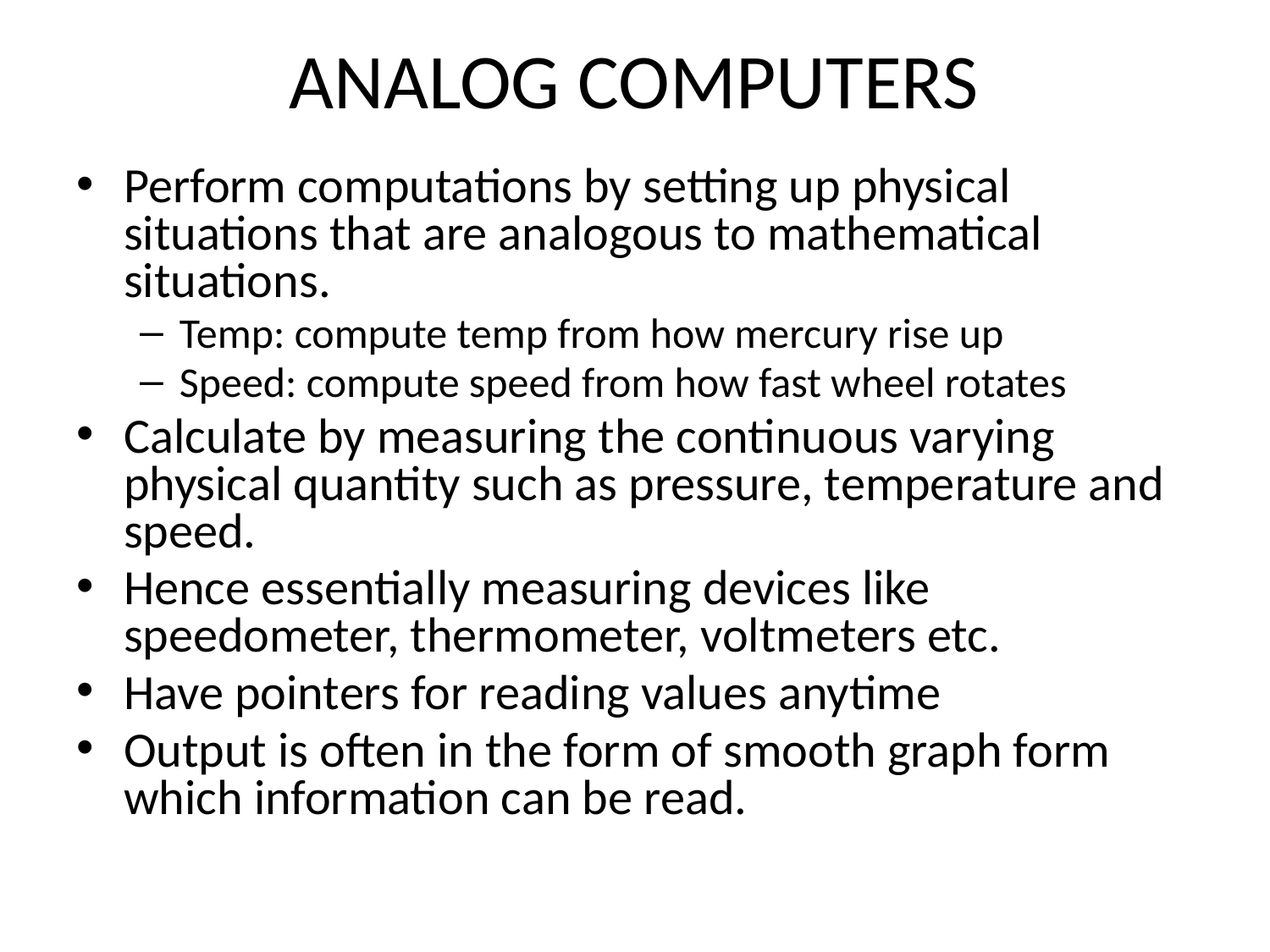

# ANALOG COMPUTERS
Perform computations by setting up physical situations that are analogous to mathematical situations.
Temp: compute temp from how mercury rise up
Speed: compute speed from how fast wheel rotates
Calculate by measuring the continuous varying  physical quantity such as pressure, temperature and speed.
Hence essentially measuring devices like speedometer, thermometer, voltmeters etc.
Have pointers for reading values anytime
Output is often in the form of smooth graph form which information can be read.